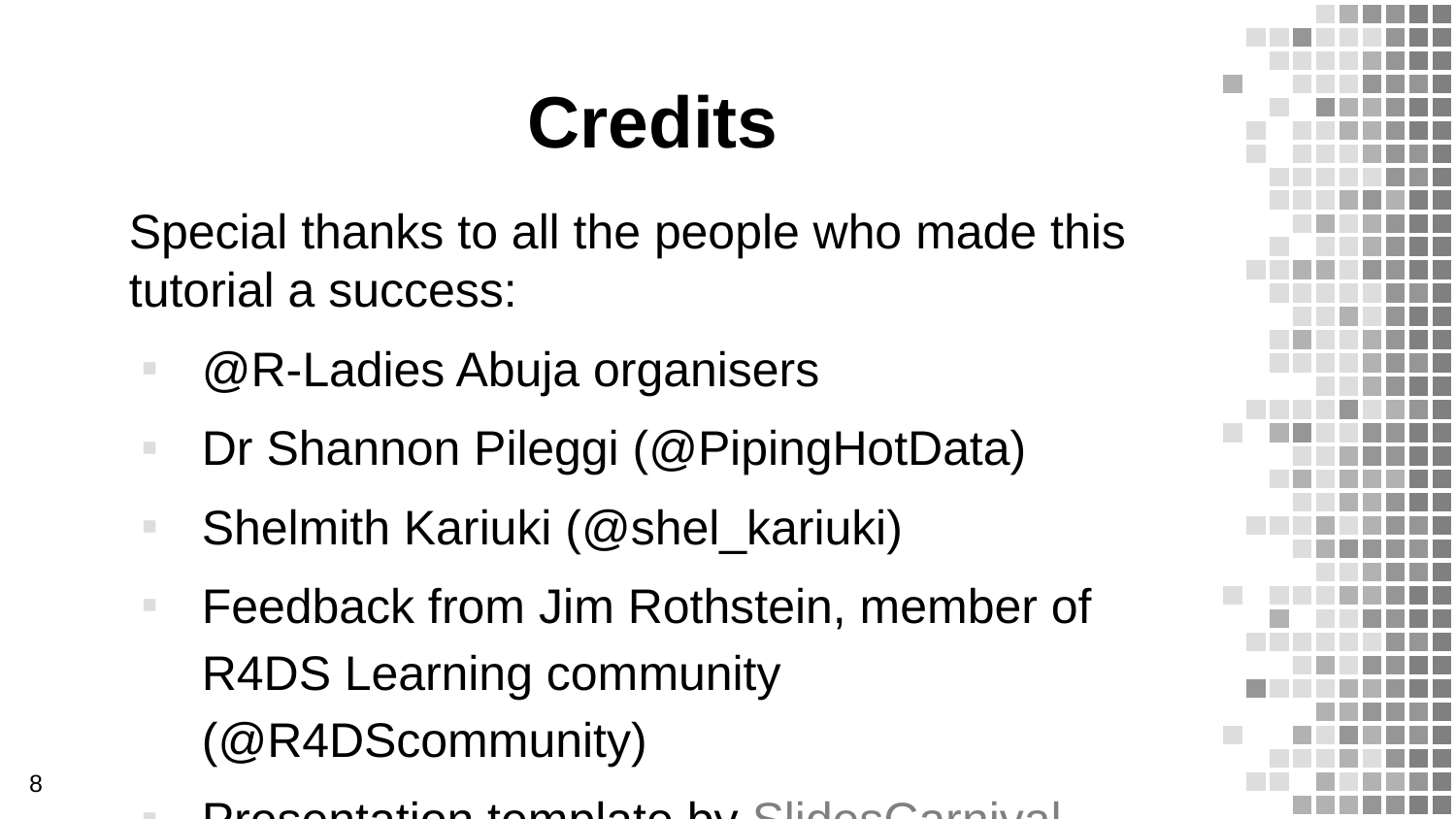

# Credits
Special thanks to all the people who made this tutorial a success:
@R-Ladies Abuja organisers
Dr Shannon Pileggi (@PipingHotData)
Shelmith Kariuki (@shel_kariuki)
Feedback from Jim Rothstein, member of R4DS Learning community (@R4DScommunity)
Presentation template by SlidesCarnival
8